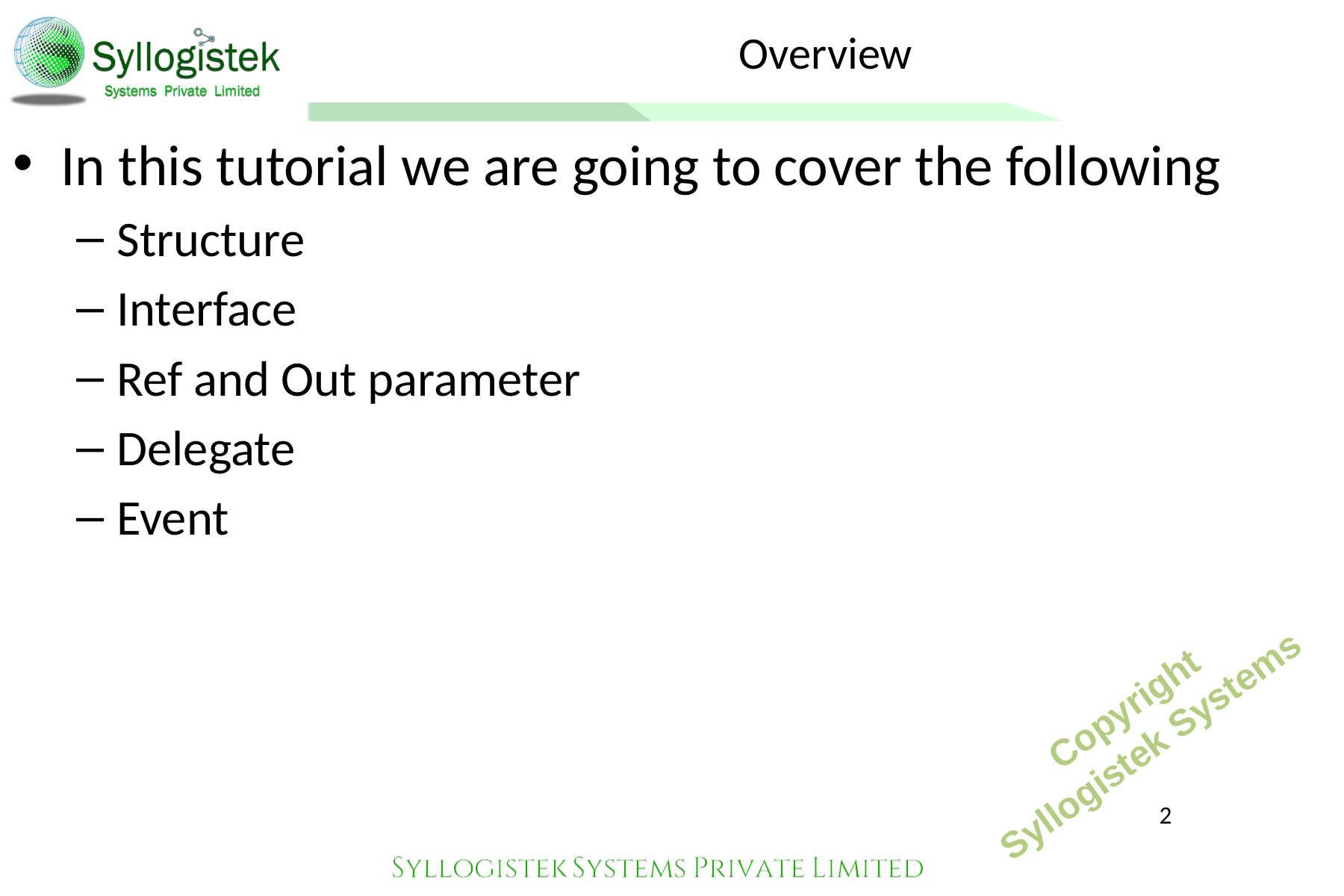

# Overview
In this tutorial we are going to cover the following
Structure
Interface
Ref and Out parameter
Delegate
Event
2